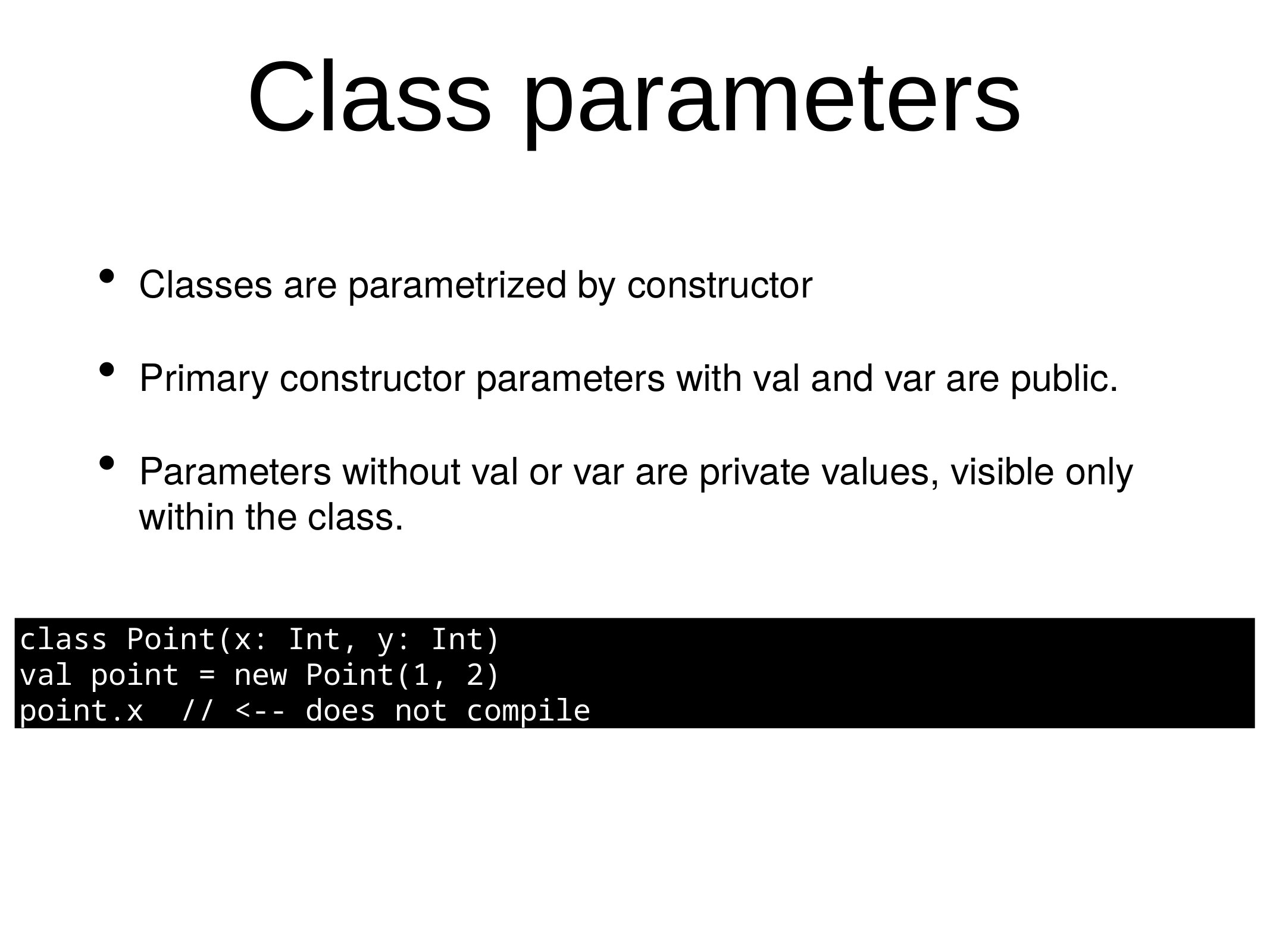

# Class parameters
Classes are parametrized by constructor
Primary constructor parameters with val and var are public.
Parameters without val or var are private values, visible only within the class.
class Point(x: Int, y: Int)
val point = new Point(1, 2)
point.x  // <-- does not compile